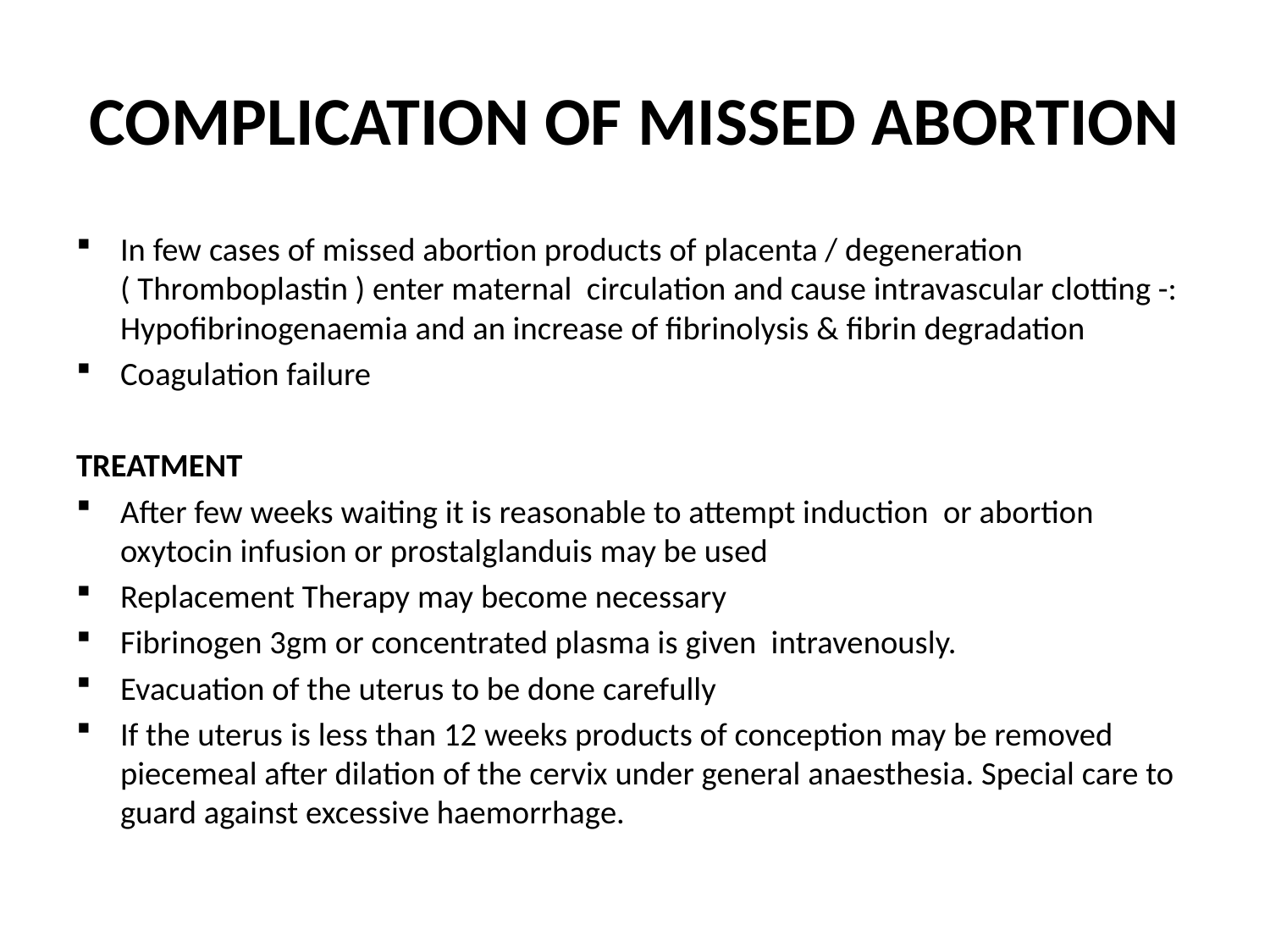

# COMPLICATION OF MISSED ABORTION
In few cases of missed abortion products of placenta / degeneration  ( Thromboplastin ) enter maternal  circulation and cause intravascular clotting -: Hypofibrinogenaemia and an increase of fibrinolysis & fibrin degradation
Coagulation failure

TREATMENT
After few weeks waiting it is reasonable to attempt induction  or abortion oxytocin infusion or prostalglanduis may be used
Replacement Therapy may become necessary
Fibrinogen 3gm or concentrated plasma is given  intravenously.
Evacuation of the uterus to be done carefully
If the uterus is less than 12 weeks products of conception may be removed  piecemeal after dilation of the cervix under general anaesthesia. Special care to guard against excessive haemorrhage.